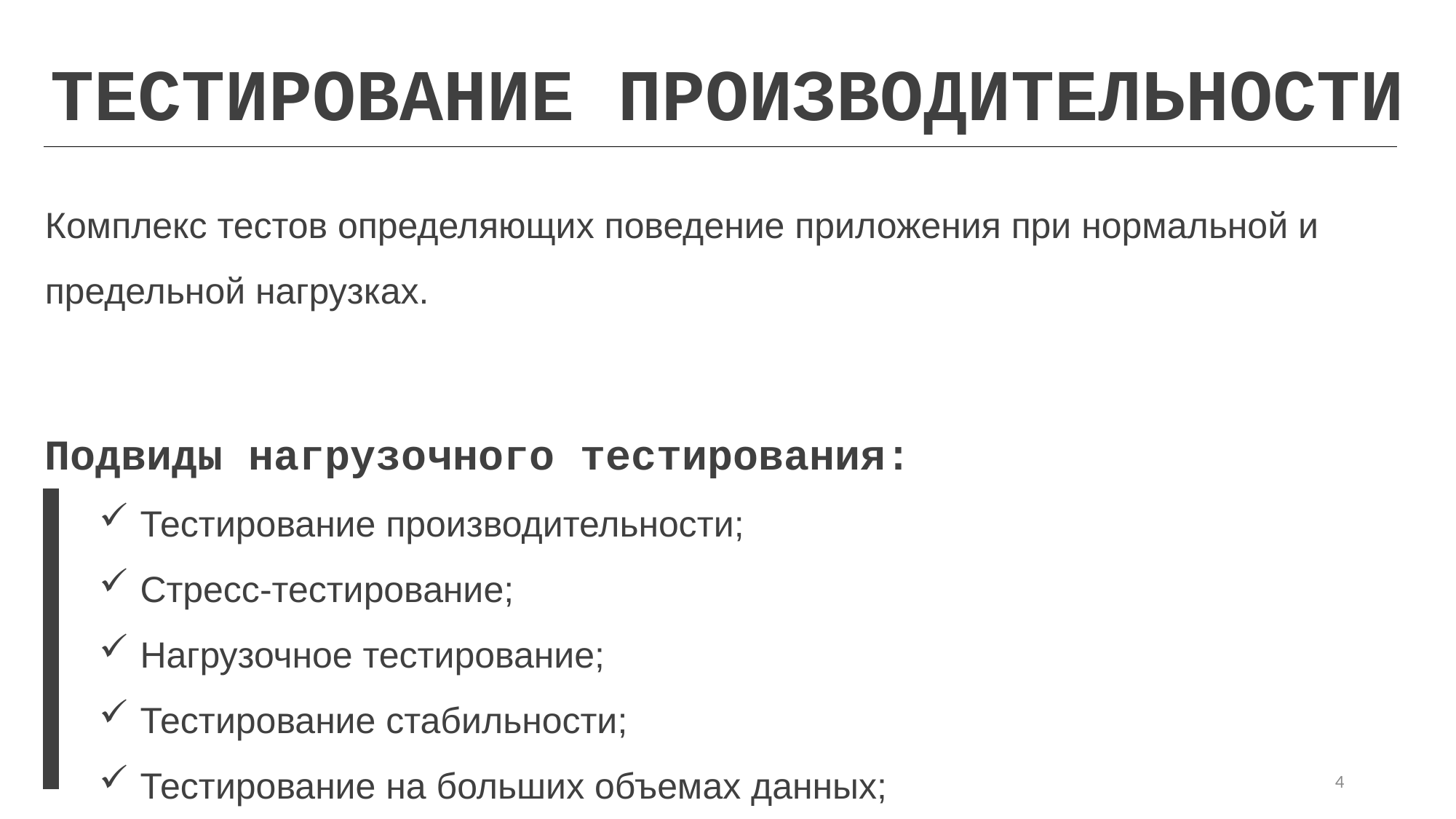

ТЕСТИРОВАНИЕ ПРОИЗВОДИТЕЛЬНОСТИ
Комплекс тестов определяющих поведение приложения при нормальной и предельной нагрузках.

Подвиды нагрузочного тестирования:
Тестирование производительности;
Стресс-тестирование;
Нагрузочное тестирование;
Тестирование стабильности;
Тестирование на больших объемах данных;

4